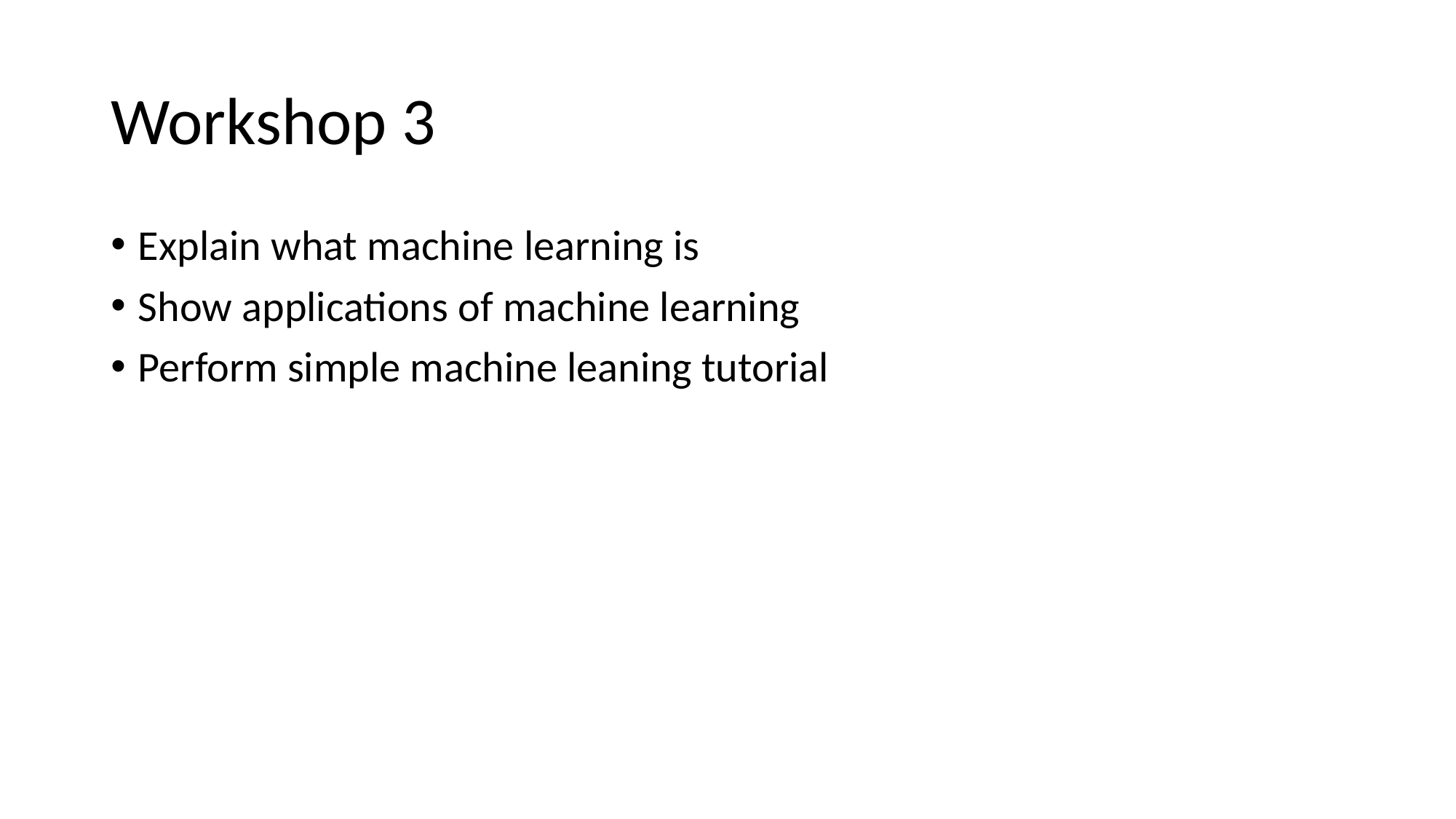

# Workshop 3
Explain what machine learning is
Show applications of machine learning
Perform simple machine leaning tutorial